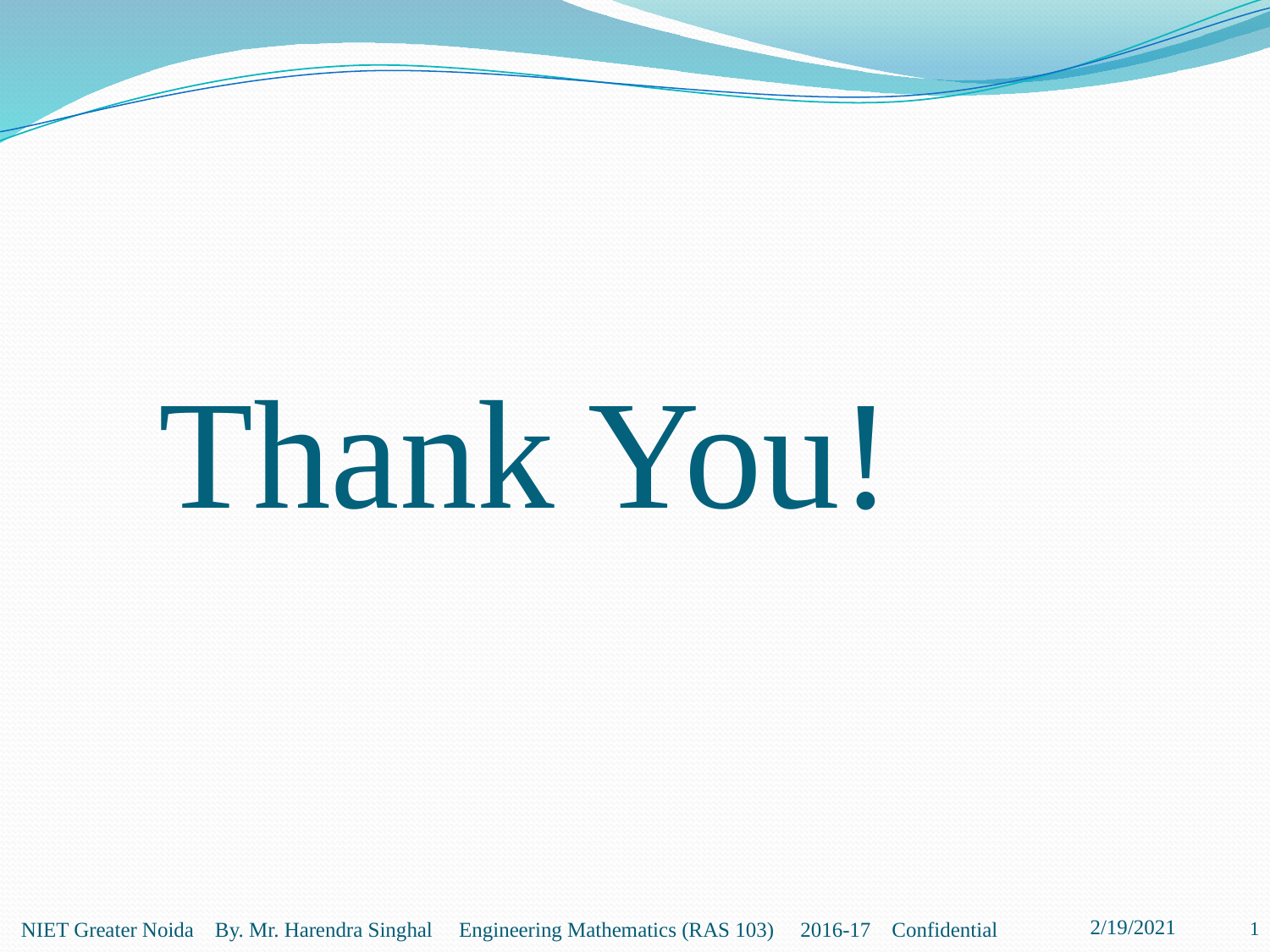

# Thank You!
2/19/2021
52
NIET Greater Noida    By. Mr. Harendra Singhal     Engineering Mathematics (RAS 103)     2016-17    Confidential